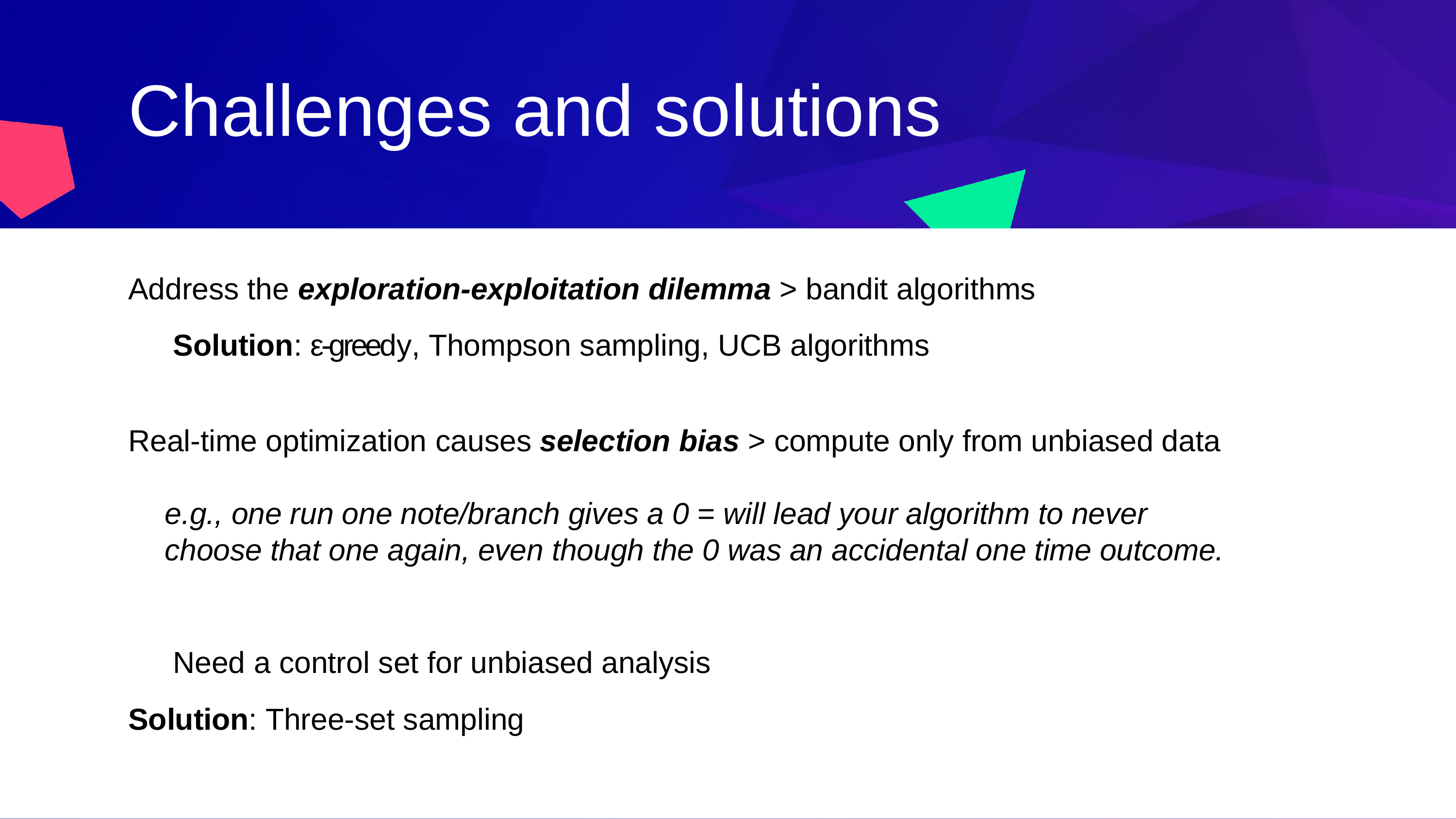

# Challenges and solutions
Address the exploration-exploitation dilemma > bandit algorithms  Solution: ε-greedy, Thompson sampling, UCB algorithms

Real-time optimization causes selection bias > compute only from unbiased data
e.g., one run one note/branch gives a 0 = will lead your algorithm to never choose that one again, even though the 0 was an accidental one time outcome.

	 Need a control set for unbiased analysis
Solution: Three-set sampling
8/24